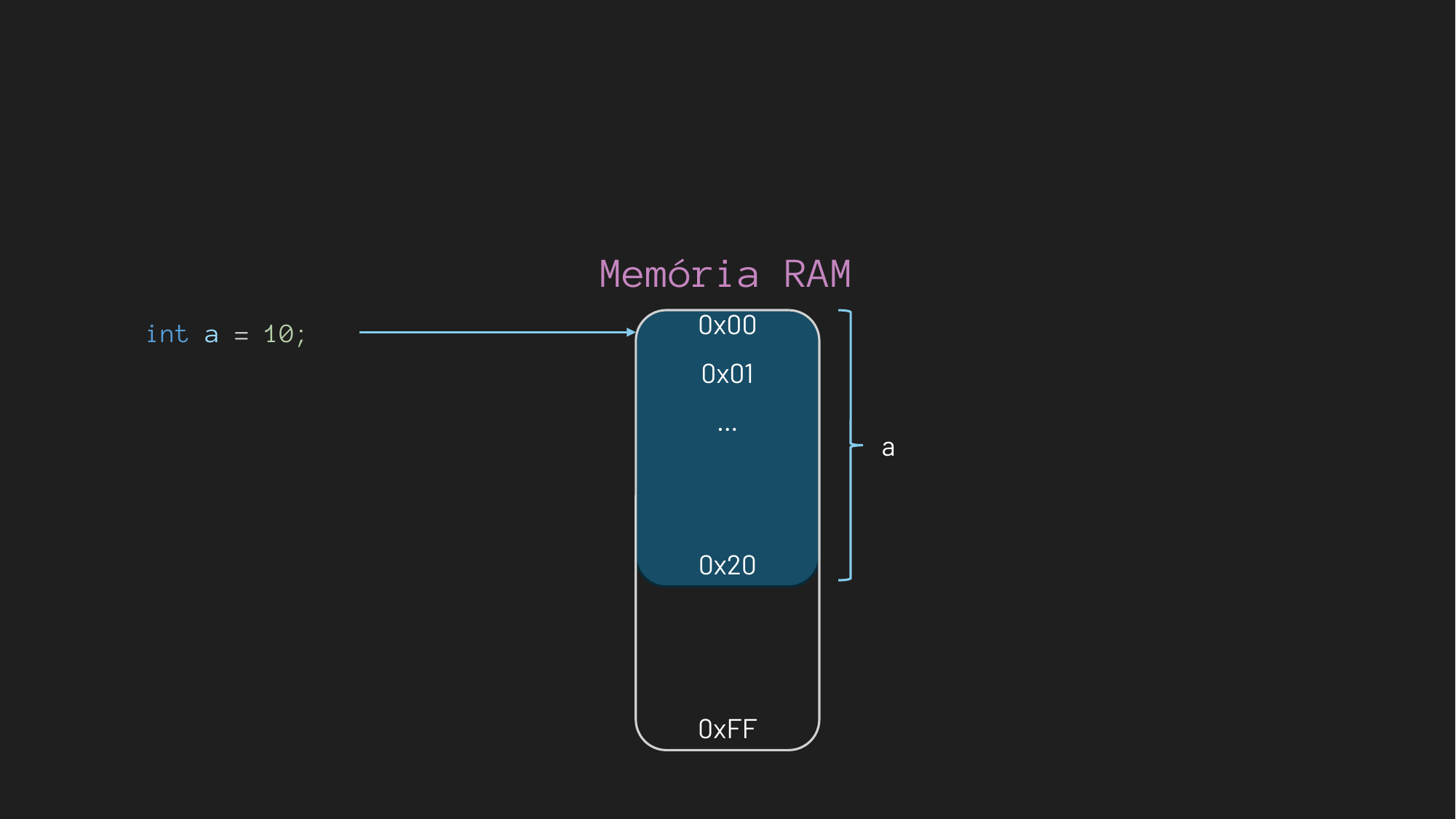

Memória RAM
0x00
    int a = 10;

0x01
…
a
0x20
0xFF